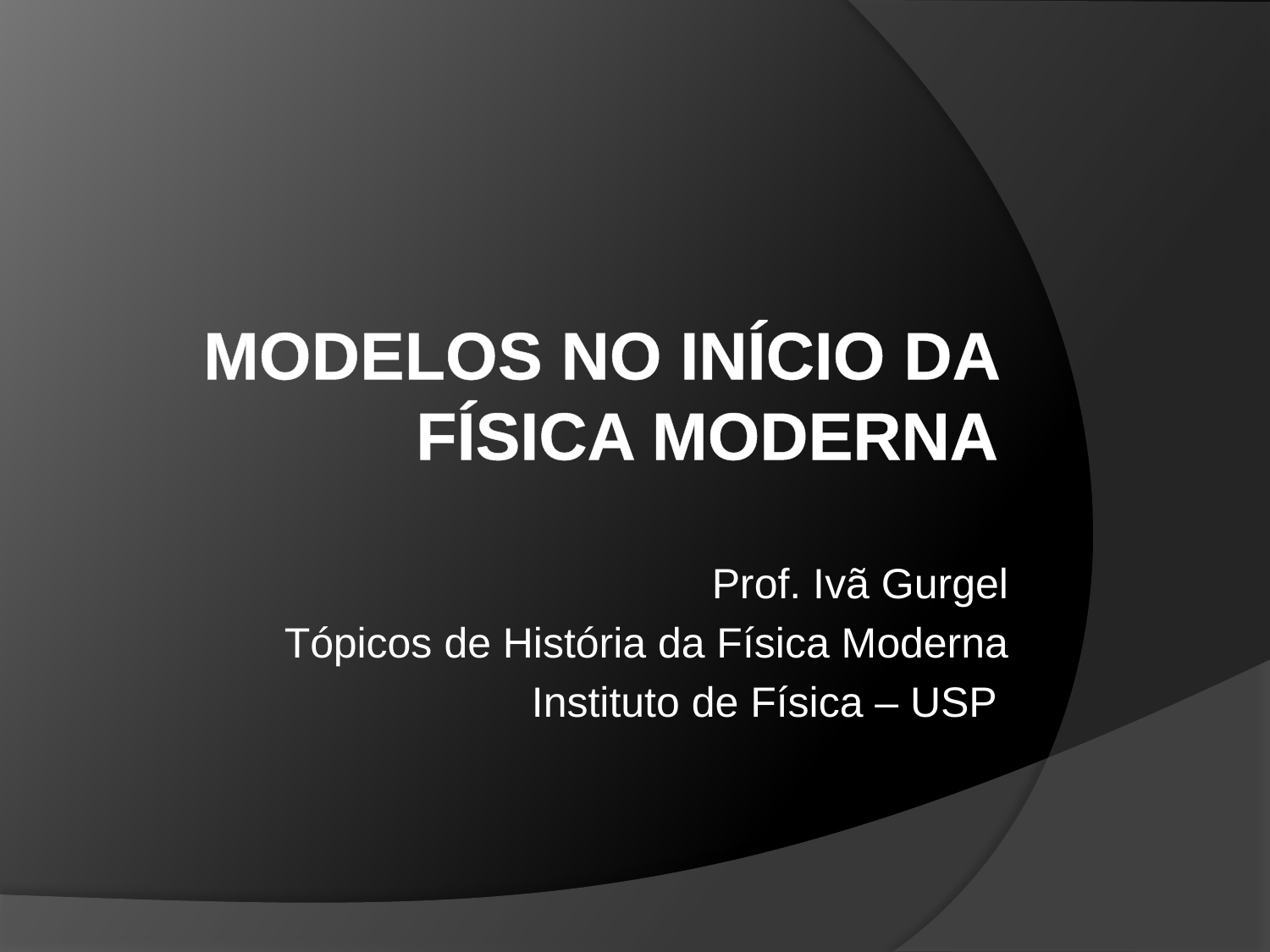

# Modelos no início da Física moderna
Prof. Ivã Gurgel
Tópicos de História da Física Moderna
Instituto de Física – USP